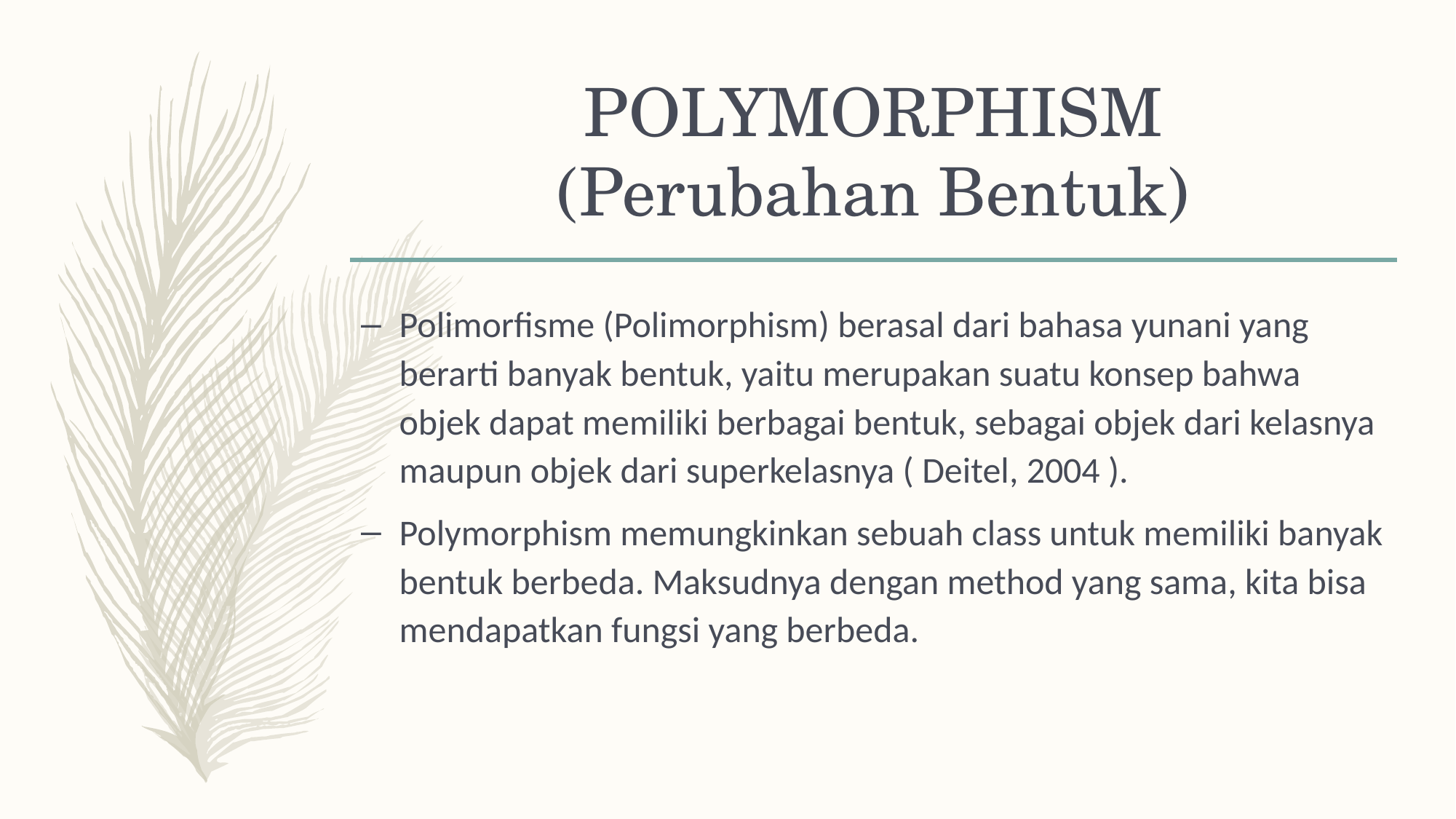

# POLYMORPHISM (Perubahan Bentuk)
Polimorfisme (Polimorphism) berasal dari bahasa yunani yang berarti banyak bentuk, yaitu merupakan suatu konsep bahwa objek dapat memiliki berbagai bentuk, sebagai objek dari kelasnya maupun objek dari superkelasnya ( Deitel, 2004 ).
Polymorphism memungkinkan sebuah class untuk memiliki banyak bentuk berbeda. Maksudnya dengan method yang sama, kita bisa mendapatkan fungsi yang berbeda.